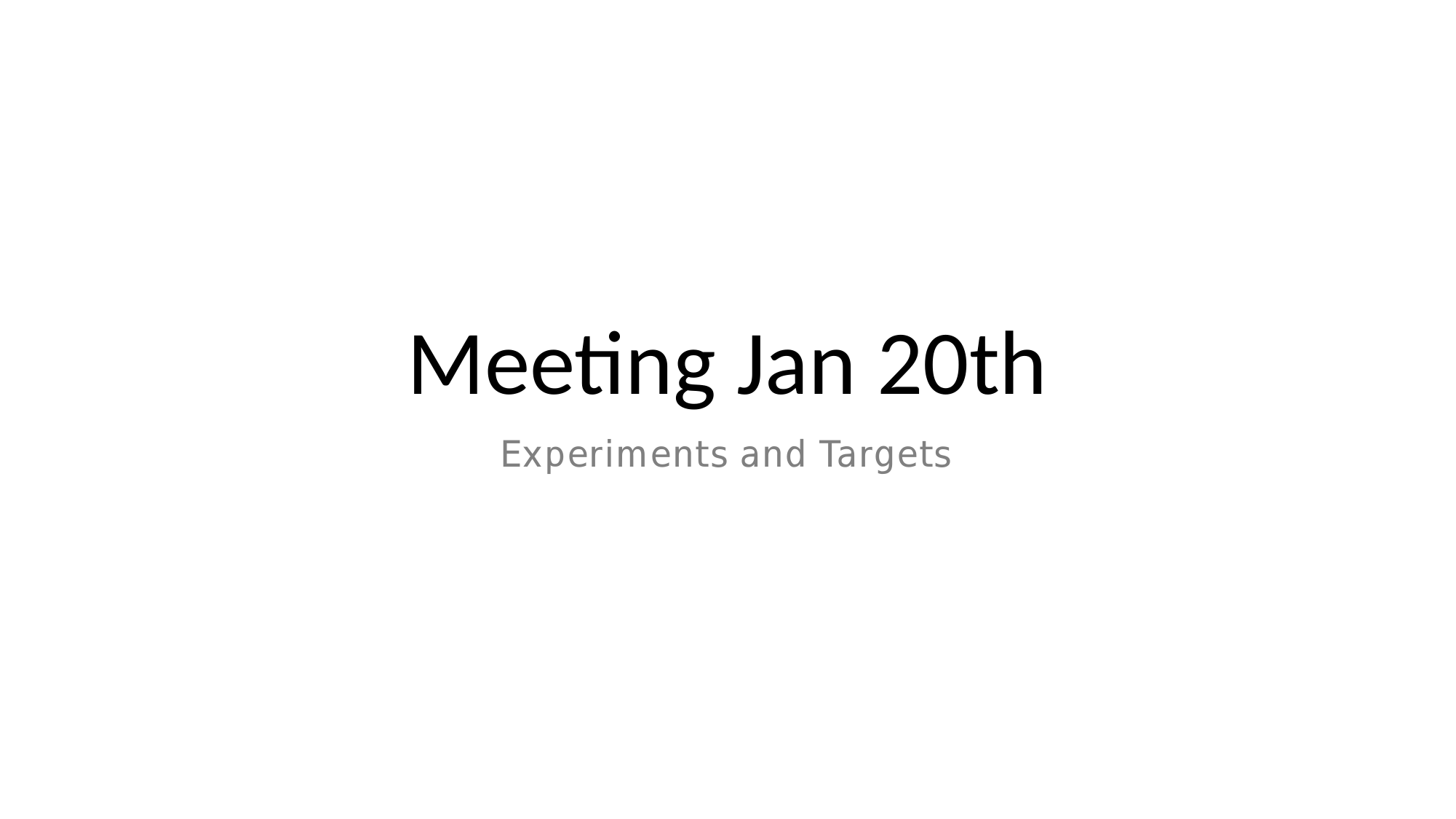

# Meeting Jan 20th
Experiments and Targets